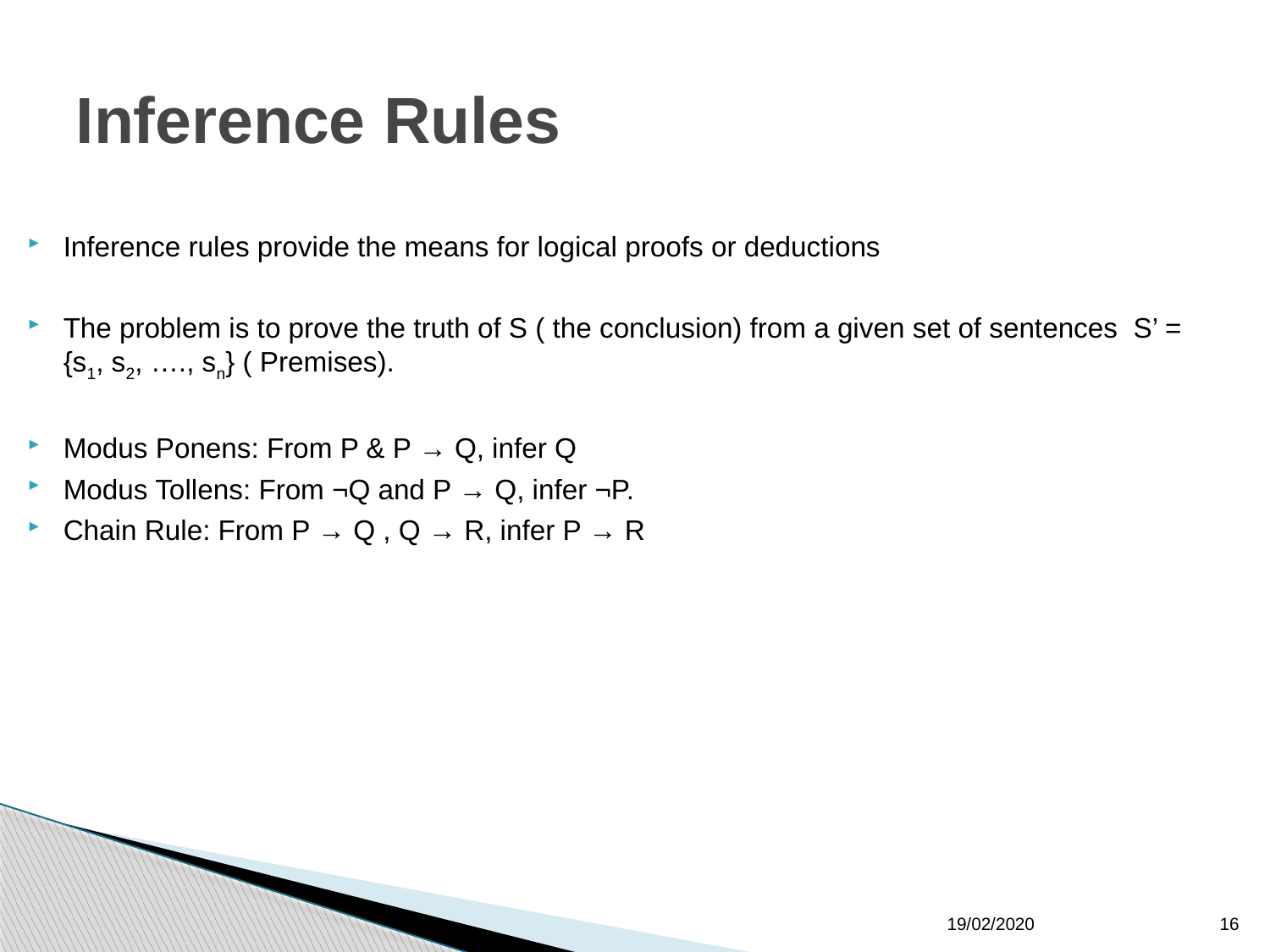

# Inference Rules
Inference rules provide the means for logical proofs or deductions

The problem is to prove the truth of S ( the conclusion) from a given set of sentences  S’ = {s1, s2, …., sn} ( Premises).

Modus Ponens: From P & P → Q, infer Q
Modus Tollens: From ¬Q and P → Q, infer ¬P.
Chain Rule: From P → Q , Q → R, infer P → R
19/02/2020
16